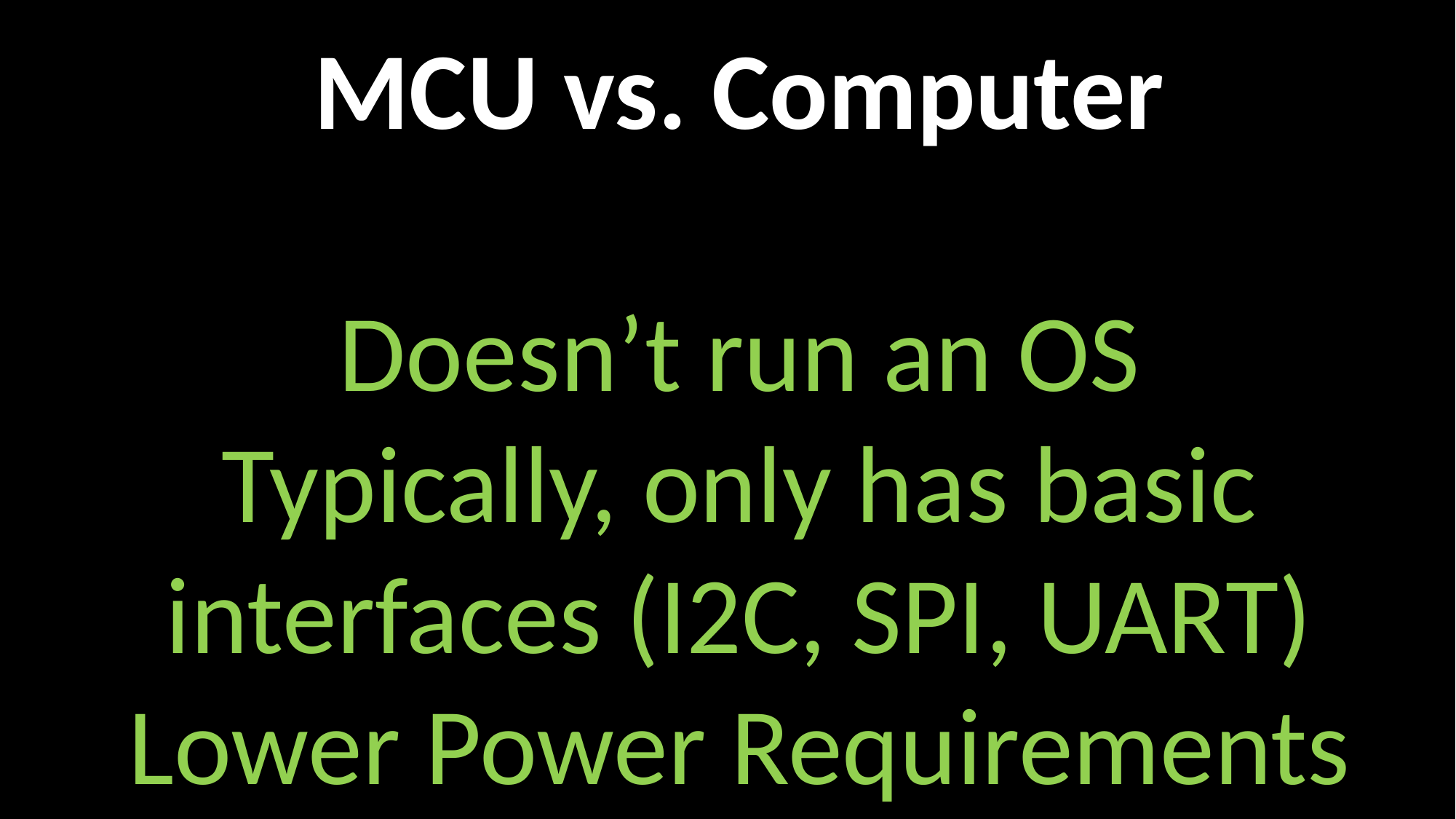

# MCU vs. Computer Doesn’t run an OS Typically, only has basic interfaces (I2C, SPI, UART) Lower Power Requirements